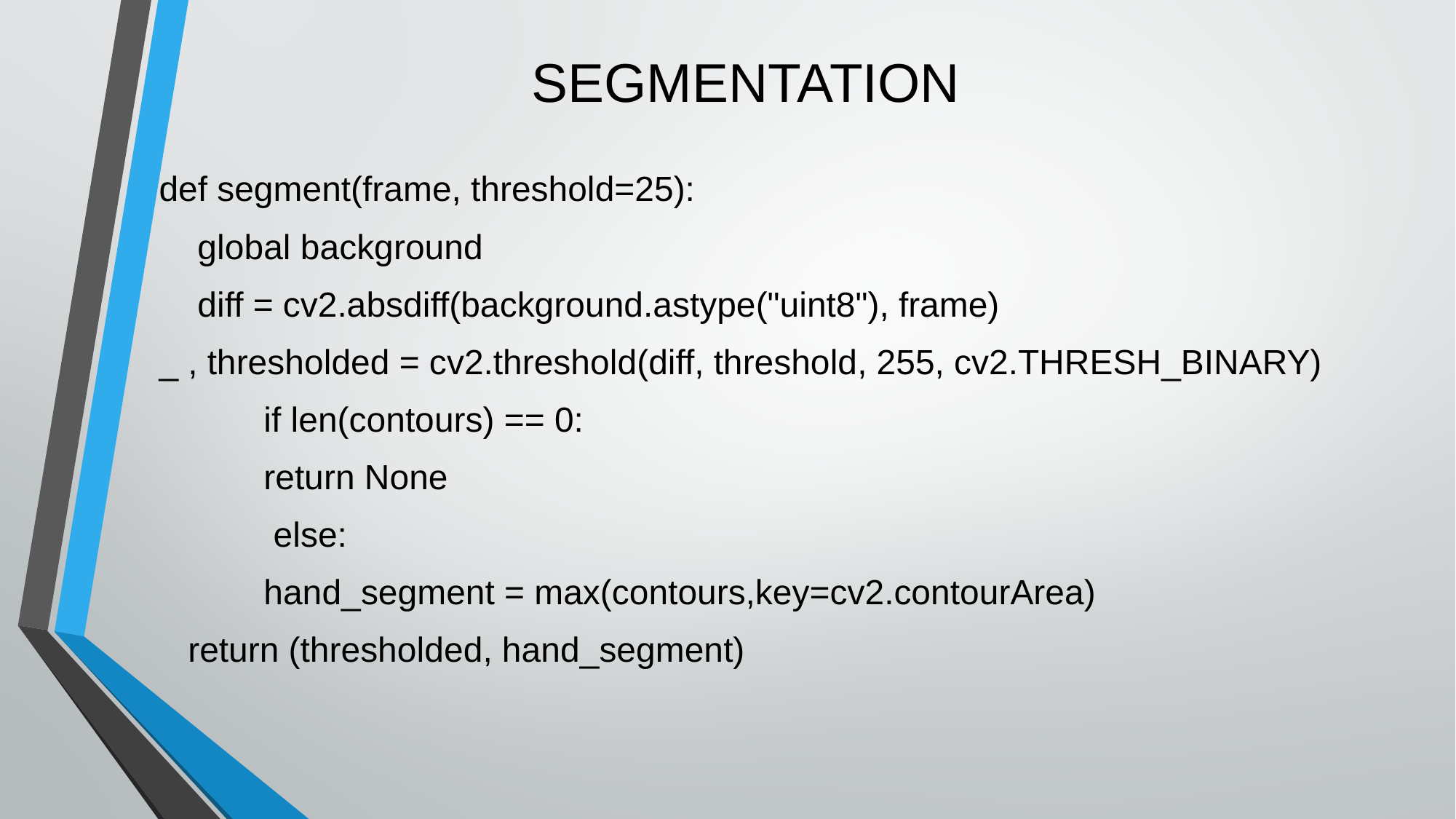

SEGMENTATION
def segment(frame, threshold=25):
    global background
    diff = cv2.absdiff(background.astype("uint8"), frame)
_ , thresholded = cv2.threshold(diff, threshold, 255, cv2.THRESH_BINARY)
	if len(contours) == 0:
        		return None
   	 else:
	hand_segment = max(contours,key=cv2.contourArea)
   return (thresholded, hand_segment)